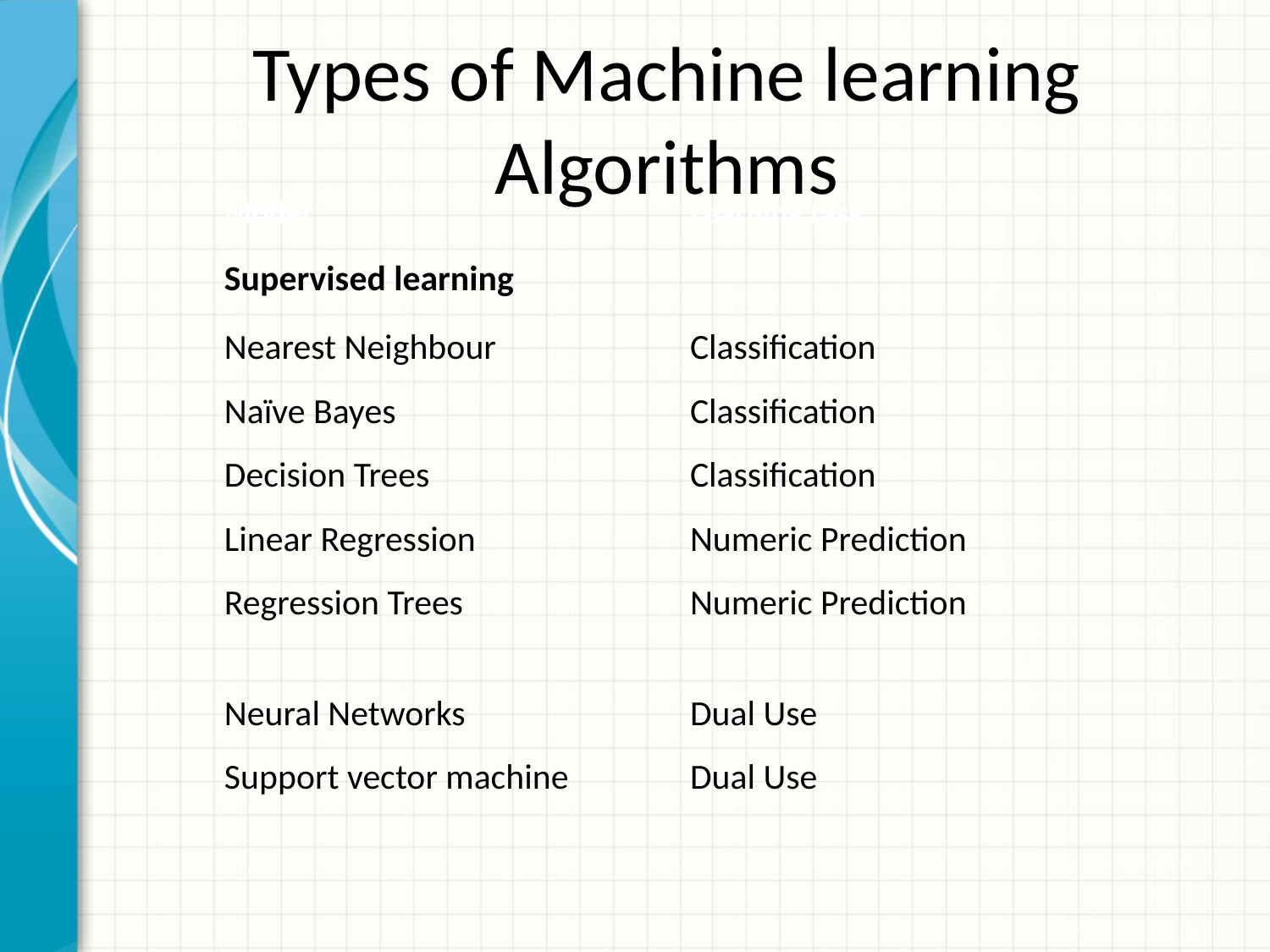

Types of Machine learning Algorithms

| Model | Learning task |
| --- | --- |
| Supervised learning |  |
| Nearest Neighbour | Classification |
| Naïve Bayes | Classification |
| Decision Trees | Classification |
| Linear Regression | Numeric Prediction |
| Regression Trees | Numeric Prediction |
| Neural Networks | Dual Use |
| Support vector machine | Dual Use |